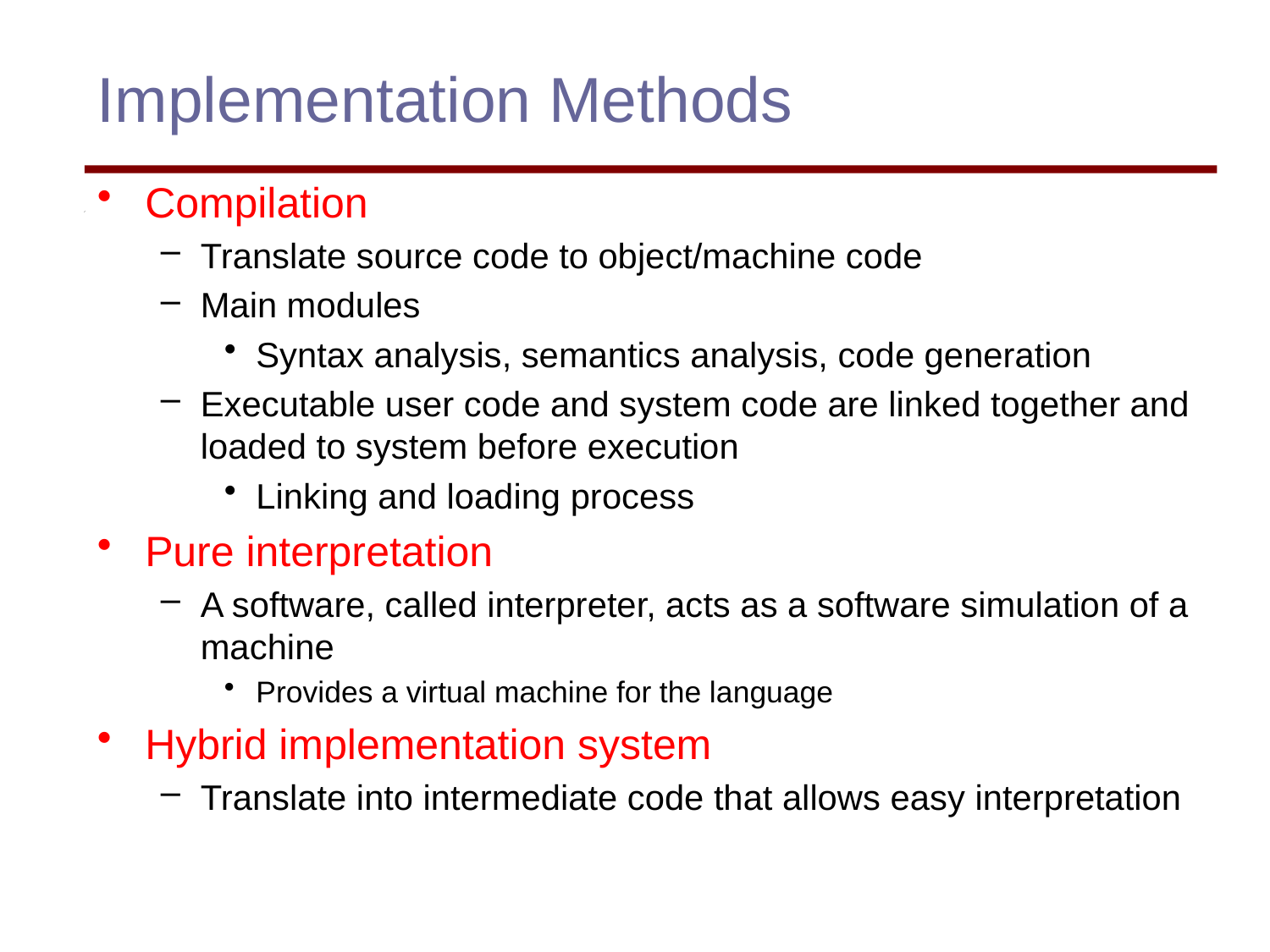

# Implementation Methods
Compilation
Translate source code to object/machine code
Main modules
Syntax analysis, semantics analysis, code generation
Executable user code and system code are linked together and loaded to system before execution
Linking and loading process
Pure interpretation
A software, called interpreter, acts as a software simulation of a machine
Provides a virtual machine for the language
Hybrid implementation system
Translate into intermediate code that allows easy interpretation